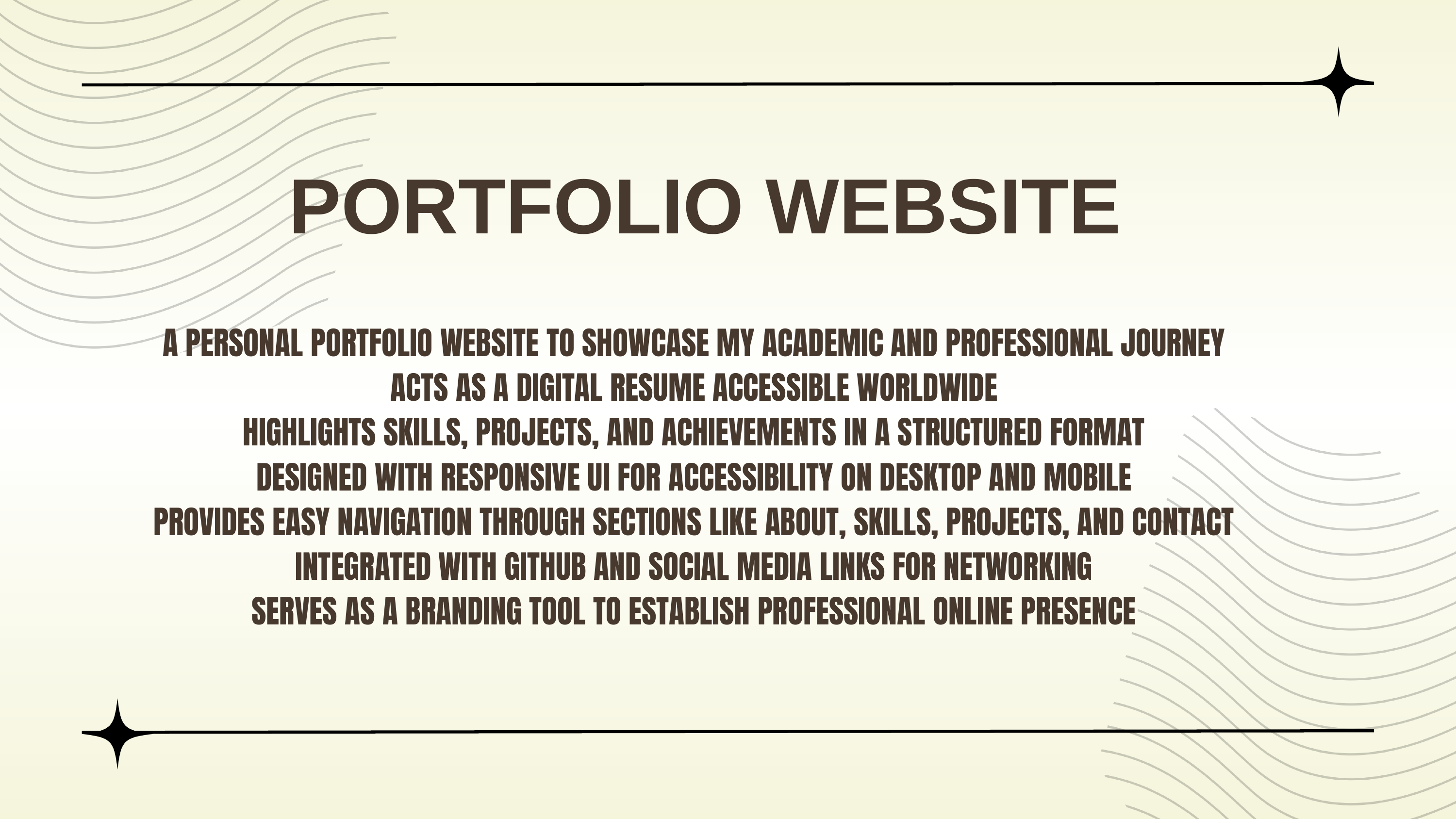

PORTFOLIO WEBSITE
A PERSONAL PORTFOLIO WEBSITE TO SHOWCASE MY ACADEMIC AND PROFESSIONAL JOURNEY
ACTS AS A DIGITAL RESUME ACCESSIBLE WORLDWIDE
HIGHLIGHTS SKILLS, PROJECTS, AND ACHIEVEMENTS IN A STRUCTURED FORMAT
DESIGNED WITH RESPONSIVE UI FOR ACCESSIBILITY ON DESKTOP AND MOBILE
PROVIDES EASY NAVIGATION THROUGH SECTIONS LIKE ABOUT, SKILLS, PROJECTS, AND CONTACT
INTEGRATED WITH GITHUB AND SOCIAL MEDIA LINKS FOR NETWORKING
SERVES AS A BRANDING TOOL TO ESTABLISH PROFESSIONAL ONLINE PRESENCE